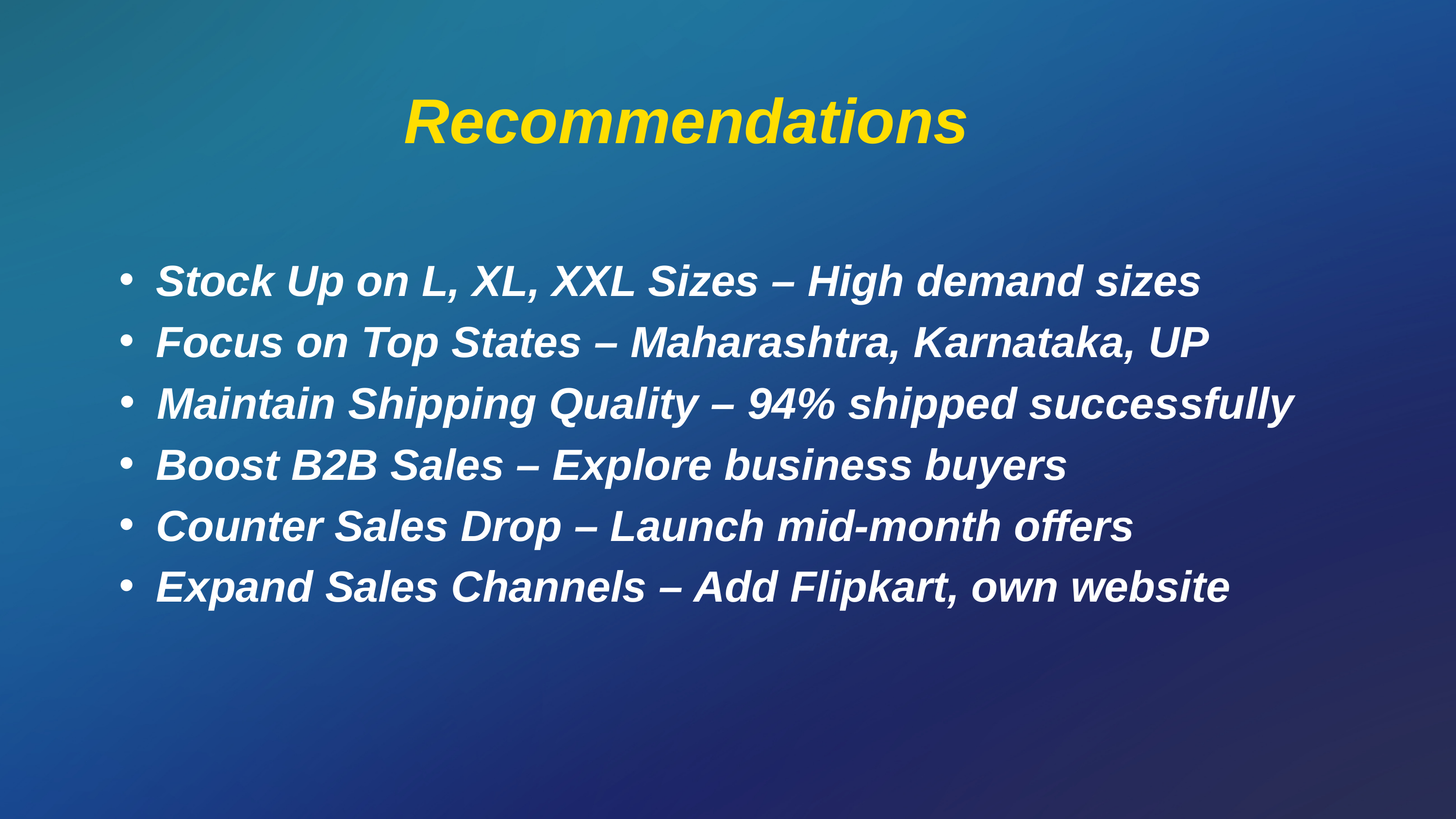

Recommendations
Stock Up on L, XL, XXL Sizes – High demand sizes
Focus on Top States – Maharashtra, Karnataka, UP
Maintain Shipping Quality – 94% shipped successfully
Boost B2B Sales – Explore business buyers
Counter Sales Drop – Launch mid-month offers
Expand Sales Channels – Add Flipkart, own website